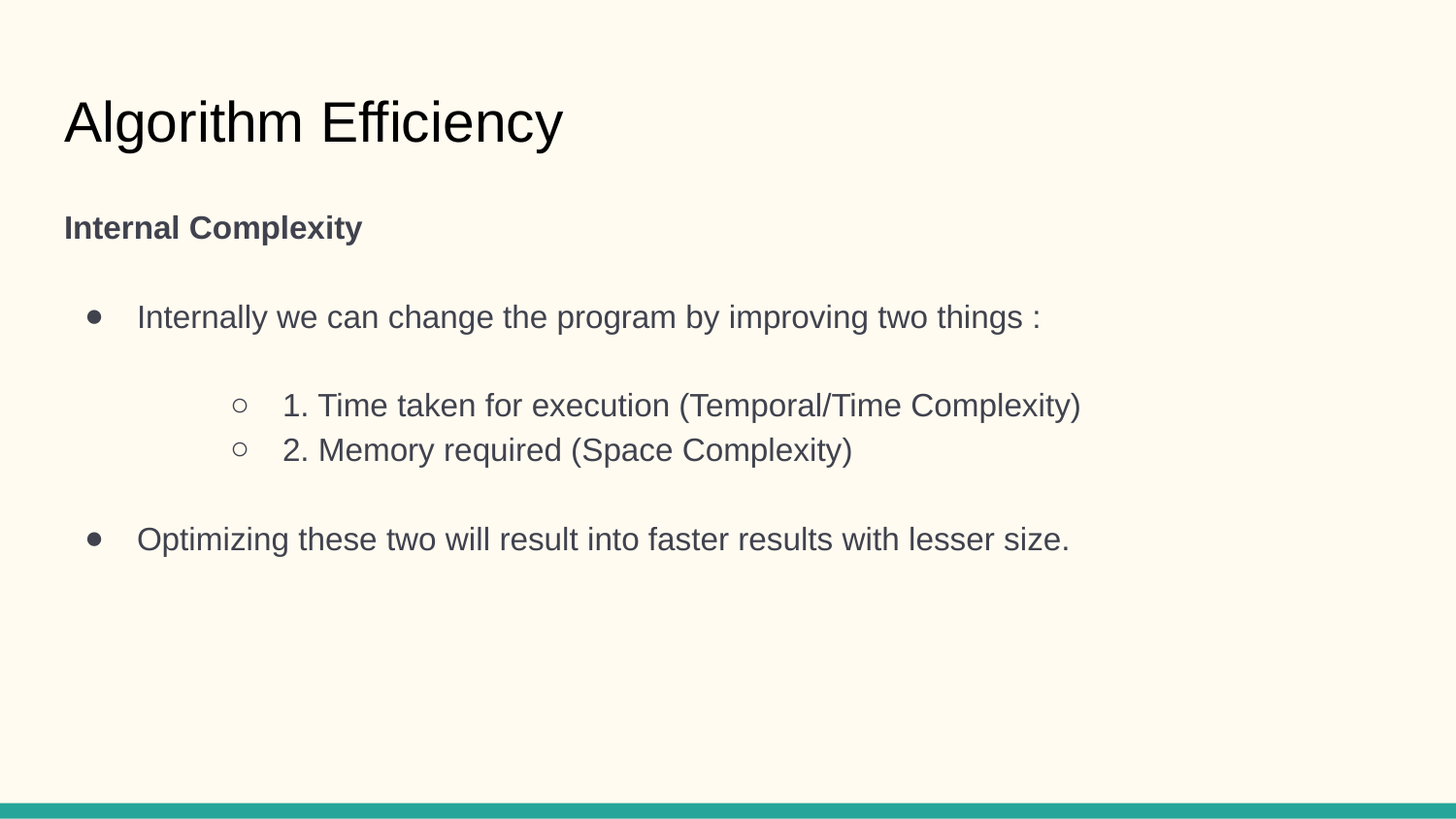

# Algorithm Efficiency
Internal Complexity

Internally we can change the program by improving two things :

1. Time taken for execution (Temporal/Time Complexity)
2. Memory required (Space Complexity)

Optimizing these two will result into faster results with lesser size.